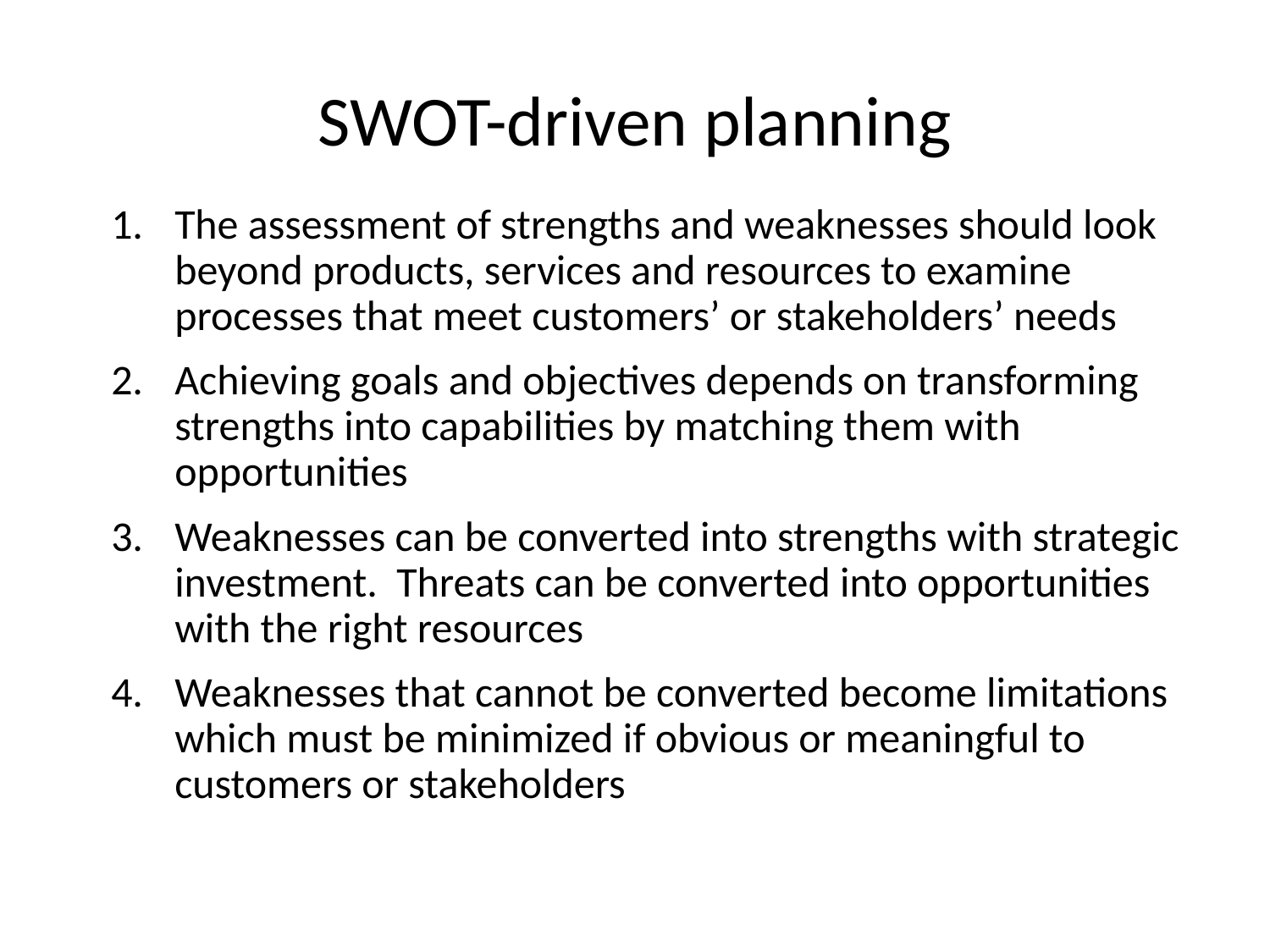

# SWOT-driven planning
The assessment of strengths and weaknesses should look beyond products, services and resources to examine processes that meet customers’ or stakeholders’ needs
Achieving goals and objectives depends on transforming strengths into capabilities by matching them with opportunities
Weaknesses can be converted into strengths with strategic investment.  Threats can be converted into opportunities with the right resources
Weaknesses that cannot be converted become limitations which must be minimized if obvious or meaningful to customers or stakeholders